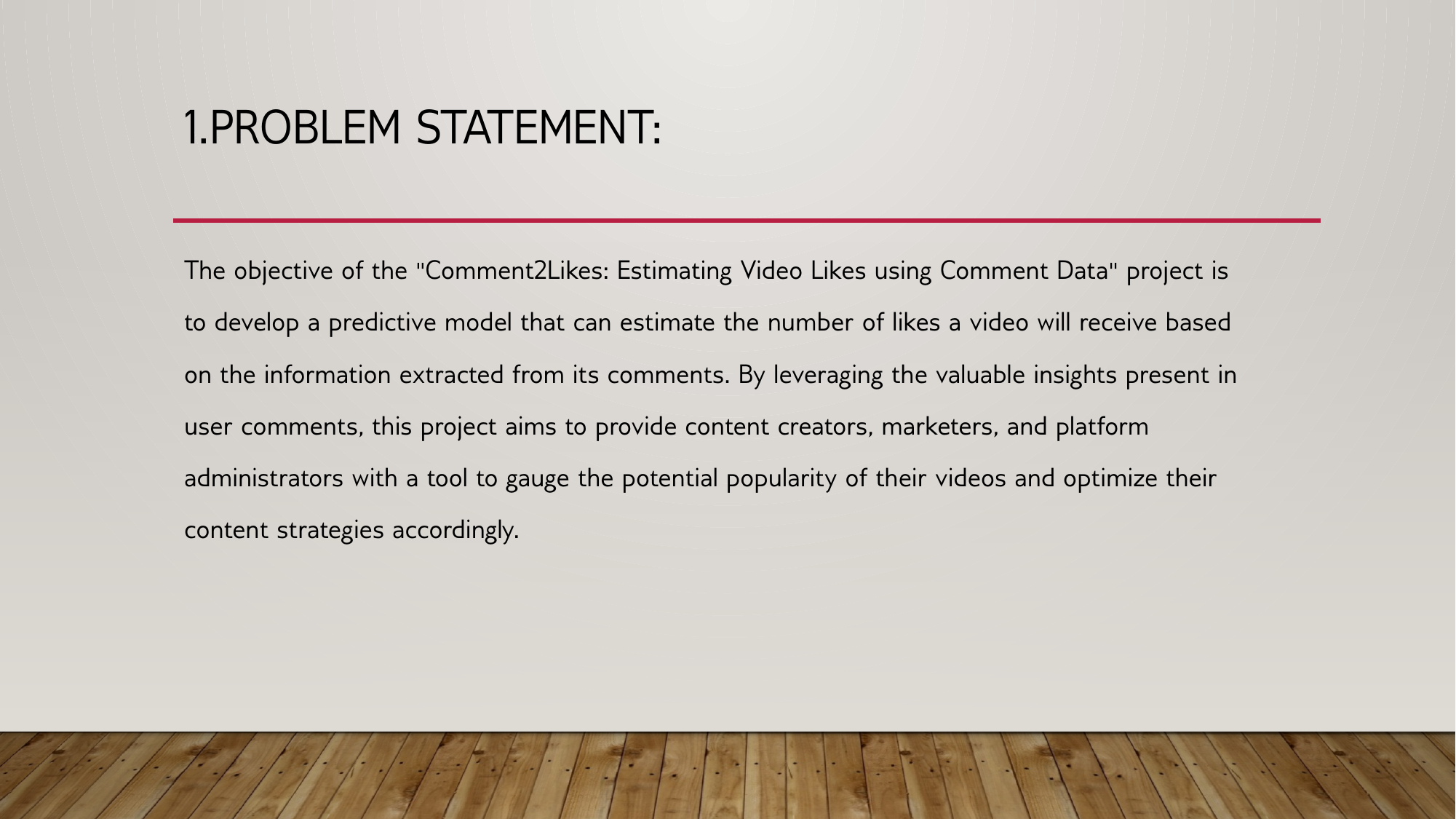

# 1.Problem Statement:
The objective of the "Comment2Likes: Estimating Video Likes using Comment Data" project is
to develop a predictive model that can estimate the number of likes a video will receive based
on the information extracted from its comments. By leveraging the valuable insights present in
user comments, this project aims to provide content creators, marketers, and platform
administrators with a tool to gauge the potential popularity of their videos and optimize their
content strategies accordingly.